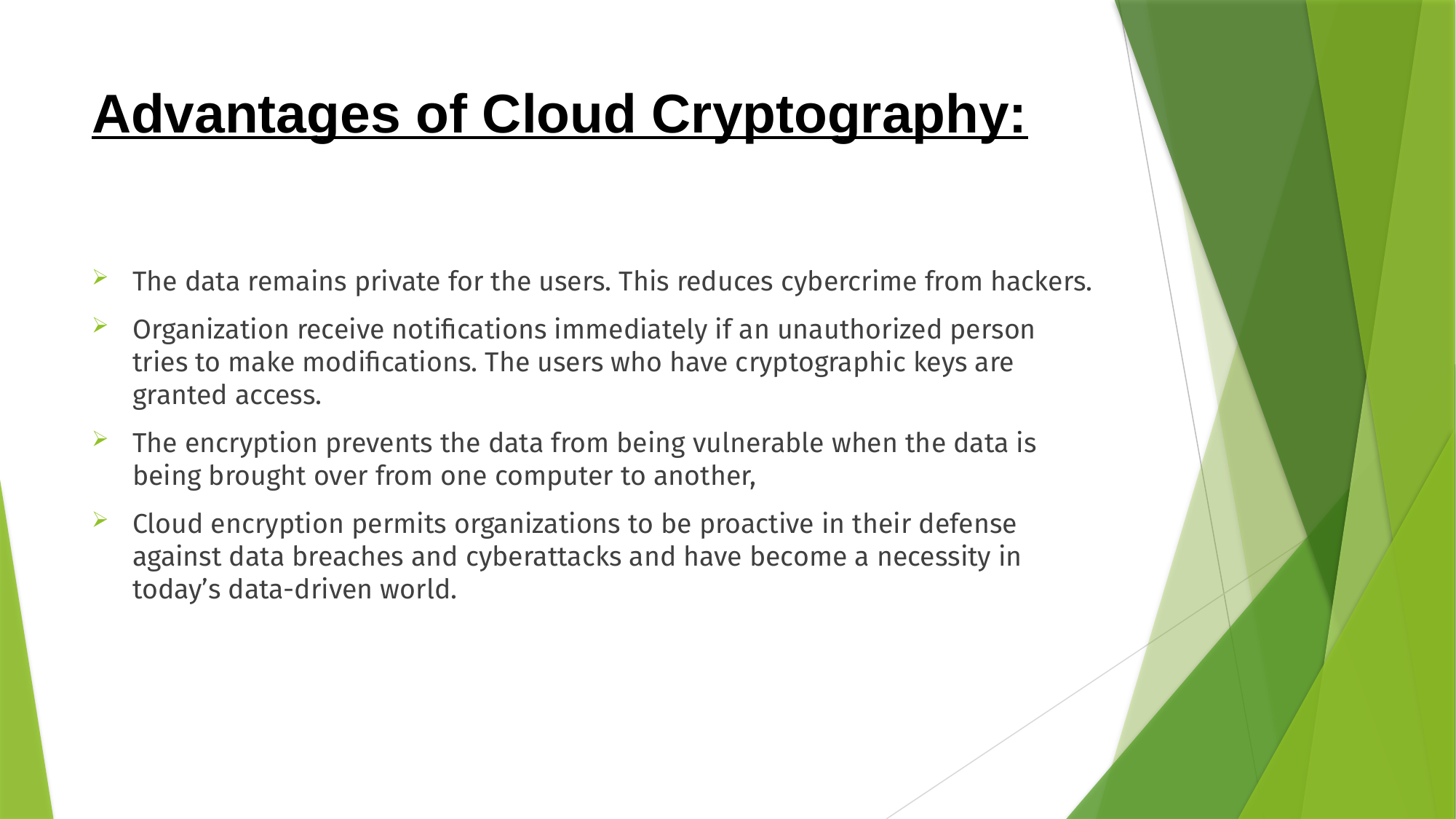

# Advantages of Cloud Cryptography:
The data remains private for the users. This reduces cybercrime from hackers.
Organization receive notifications immediately if an unauthorized person tries to make modifications. The users who have cryptographic keys are granted access.
The encryption prevents the data from being vulnerable when the data is being brought over from one computer to another,
Cloud encryption permits organizations to be proactive in their defense against data breaches and cyberattacks and have become a necessity in today’s data-driven world.